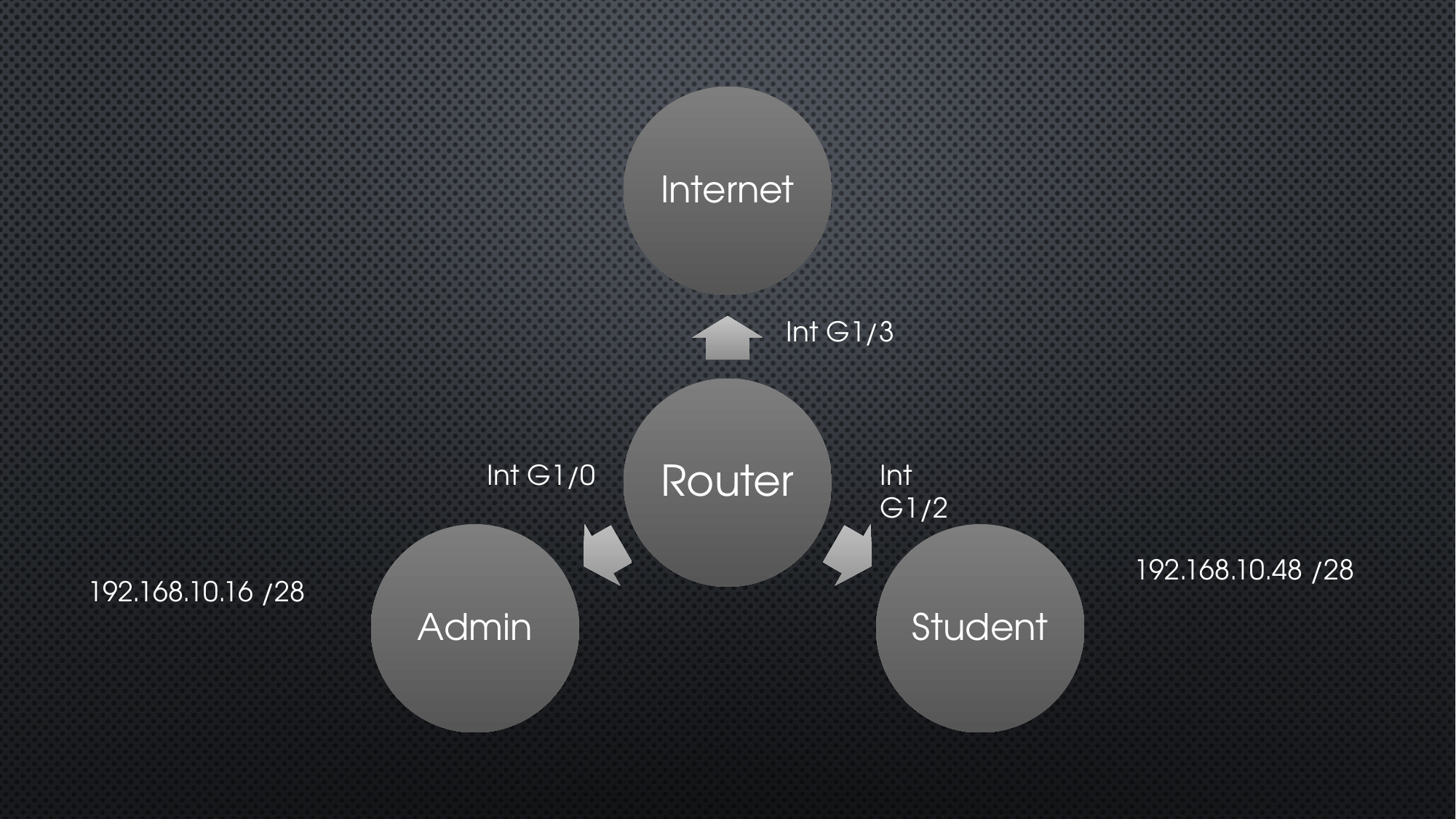

Router

Internet

Student

Admin
Int G1/3
Int G1/0
Int G1/2
192.168.10.48 /28
192.168.10.16 /28